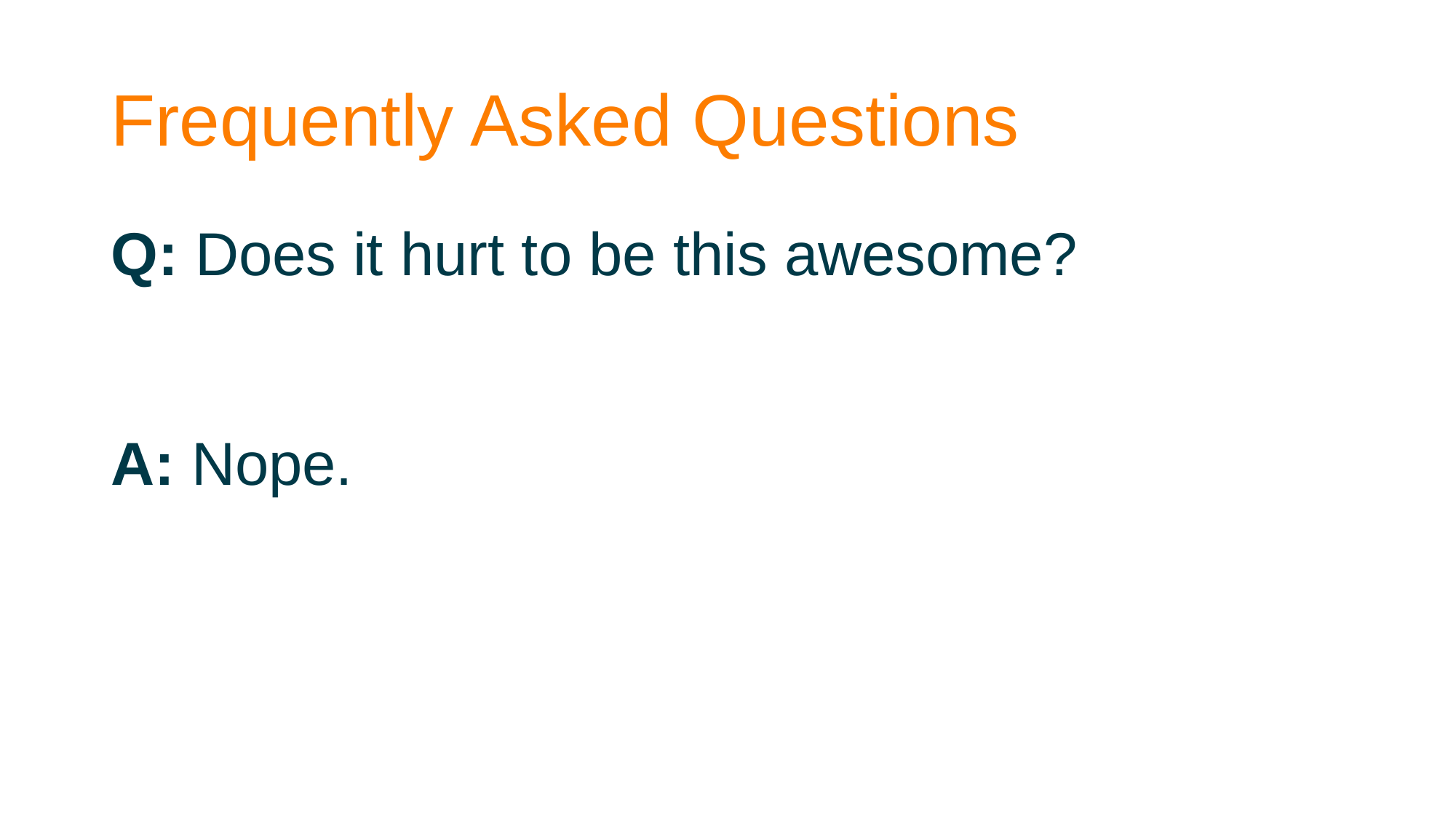

# Frequently Asked Questions
Q: Does it hurt to be this awesome?

A: Nope.